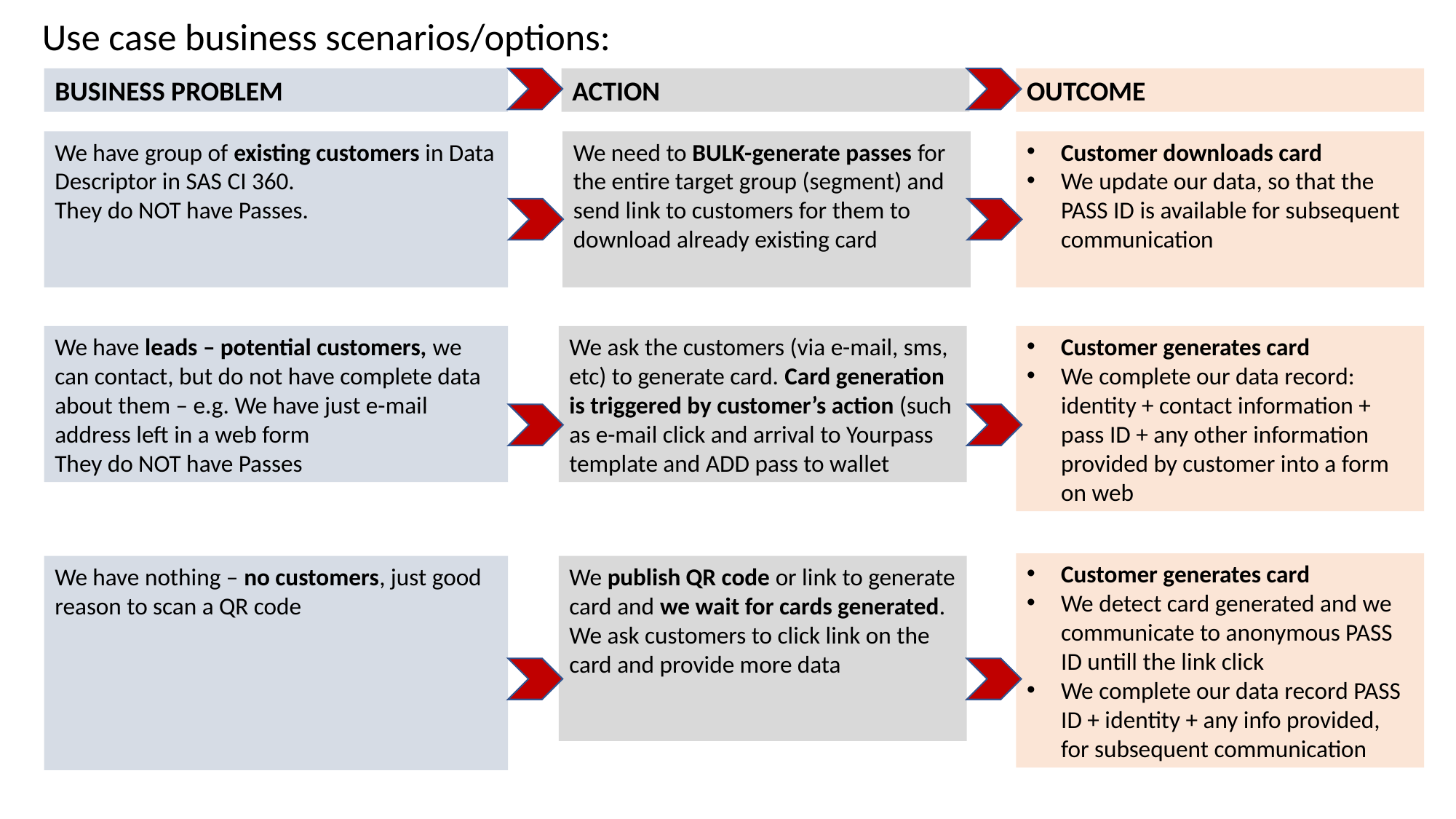

# Use case business scenarios/options:

OUTCOME
BUSINESS PROBLEM
ACTION
We need to BULK-generate passes for the entire target group (segment) and send link to customers for them to download already existing card

Customer downloads card
We update our data, so that the PASS ID is available for subsequent communication

We have group of existing customers in Data Descriptor in SAS CI 360.
They do NOT have Passes.

We have leads – potential customers, we can contact, but do not have complete data about them – e.g. We have just e-mail address left in a web form
They do NOT have Passes
We ask the customers (via e-mail, sms, etc) to generate card. Card generation is triggered by customer’s action (such as e-mail click and arrival to Yourpass template and ADD pass to wallet
Customer generates card
We complete our data record: identity + contact information + pass ID + any other information provided by customer into a form on web

Customer generates card
We detect card generated and we communicate to anonymous PASS ID untill the link click
We complete our data record PASS ID + identity + any info provided, for subsequent communication
We have nothing – no customers, just good reason to scan a QR code

We publish QR code or link to generate card and we wait for cards generated.
We ask customers to click link on the card and provide more data